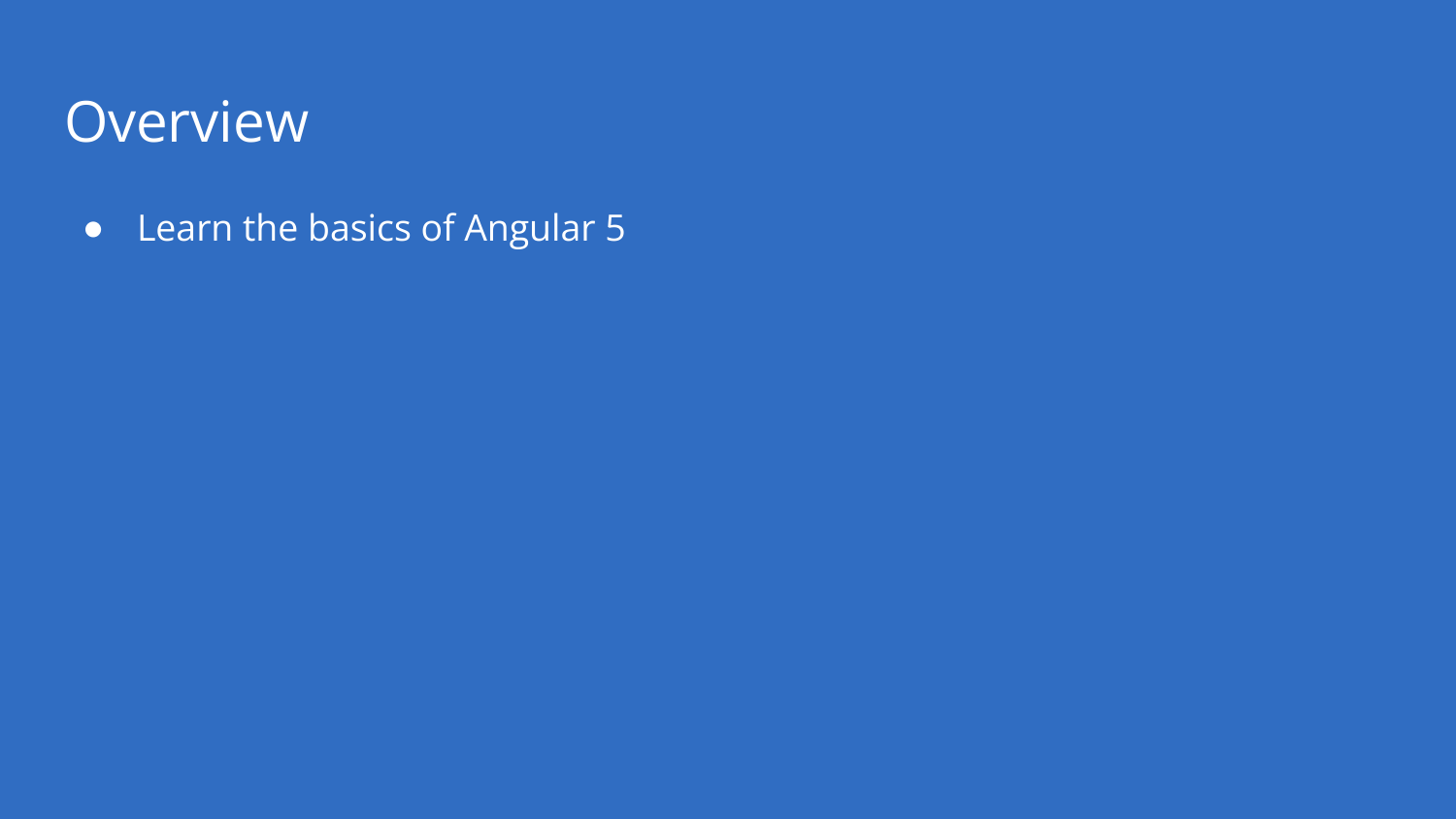

# Overview
Learn the basics of Angular 5